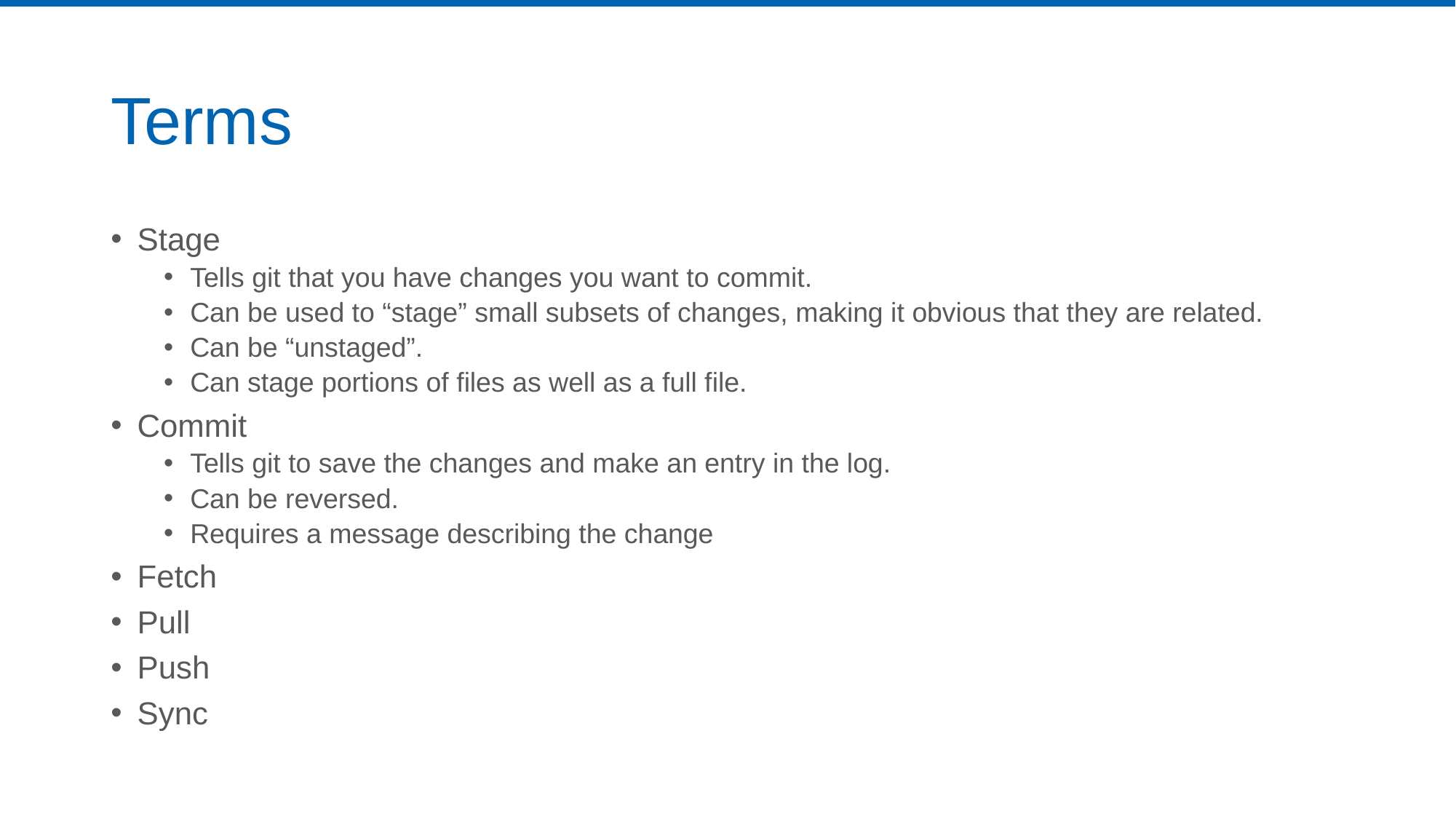

# Terms
Stage
Tells git that you have changes you want to commit.
Can be used to “stage” small subsets of changes, making it obvious that they are related.
Can be “unstaged”.
Can stage portions of files as well as a full file.
Commit
Tells git to save the changes and make an entry in the log.
Can be reversed.
Requires a message describing the change
Fetch
Pull
Push
Sync